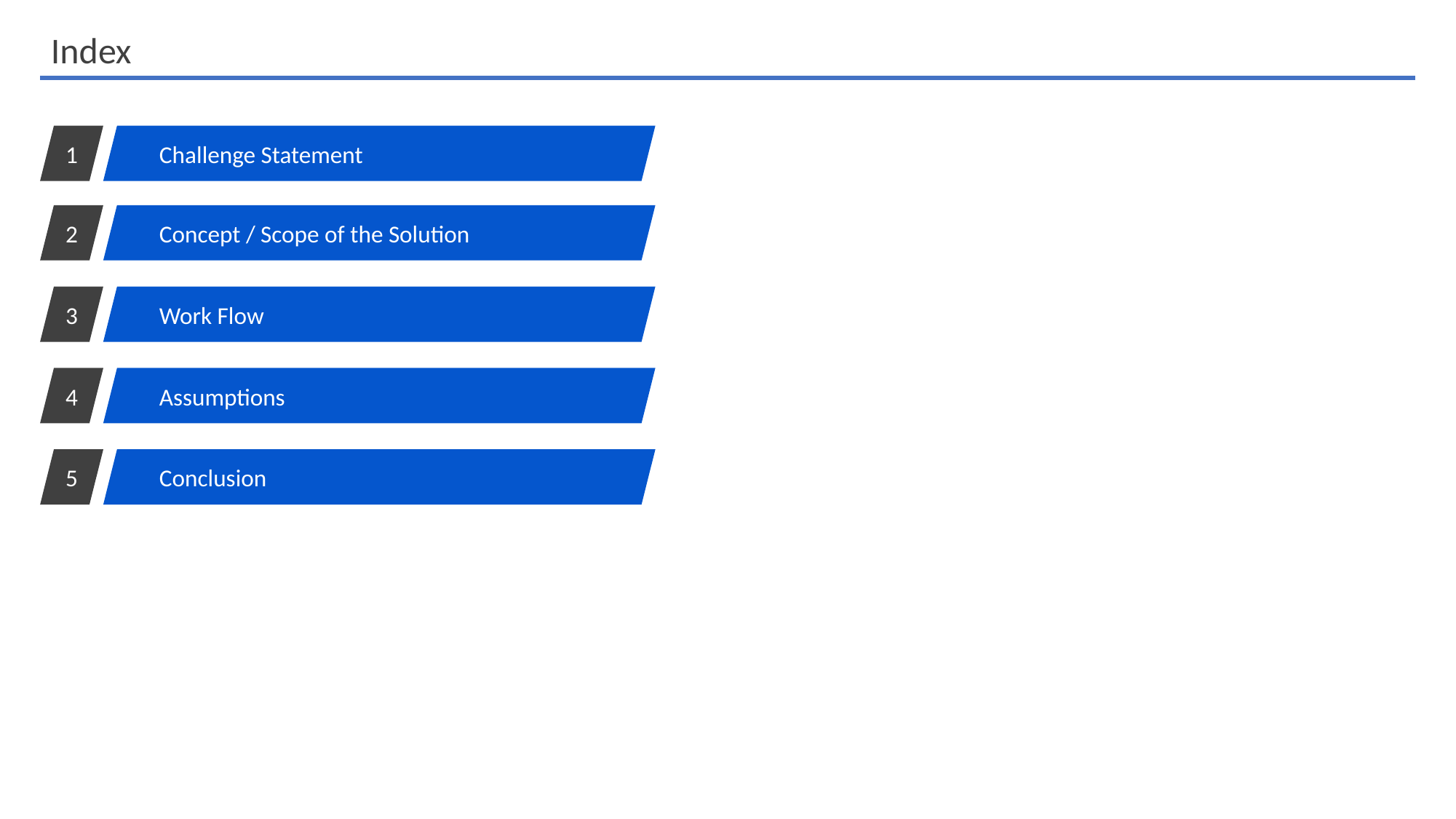

Index
1
Challenge Statement
2
Concept / Scope of the Solution
3
Work Flow
4
Assumptions
5
Conclusion